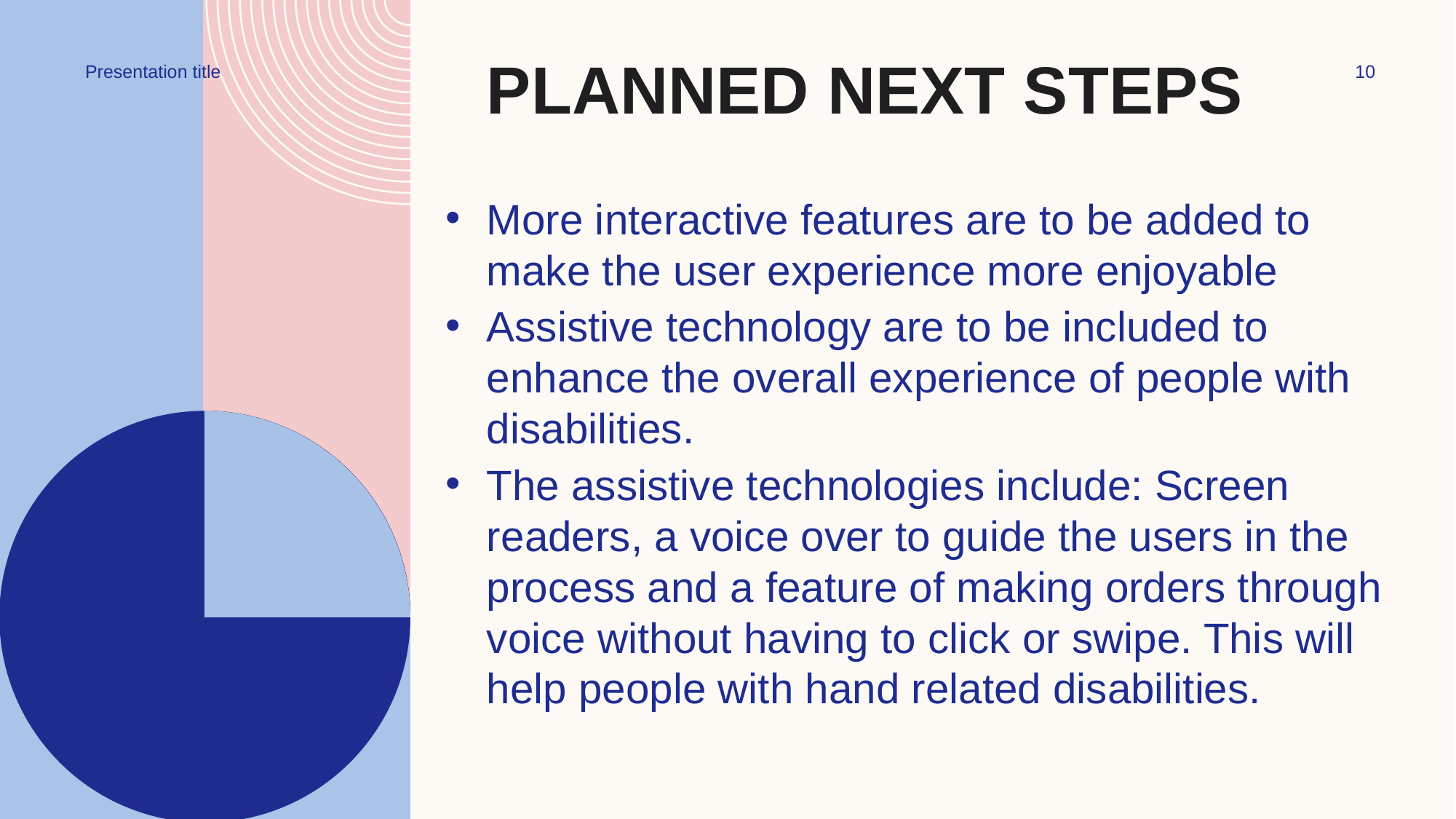

# planned next steps
Presentation title
10
More interactive features are to be added to make the user experience more enjoyable
Assistive technology are to be included to enhance the overall experience of people with disabilities.
The assistive technologies include: Screen readers, a voice over to guide the users in the process and a feature of making orders through voice without having to click or swipe. This will help people with hand related disabilities.